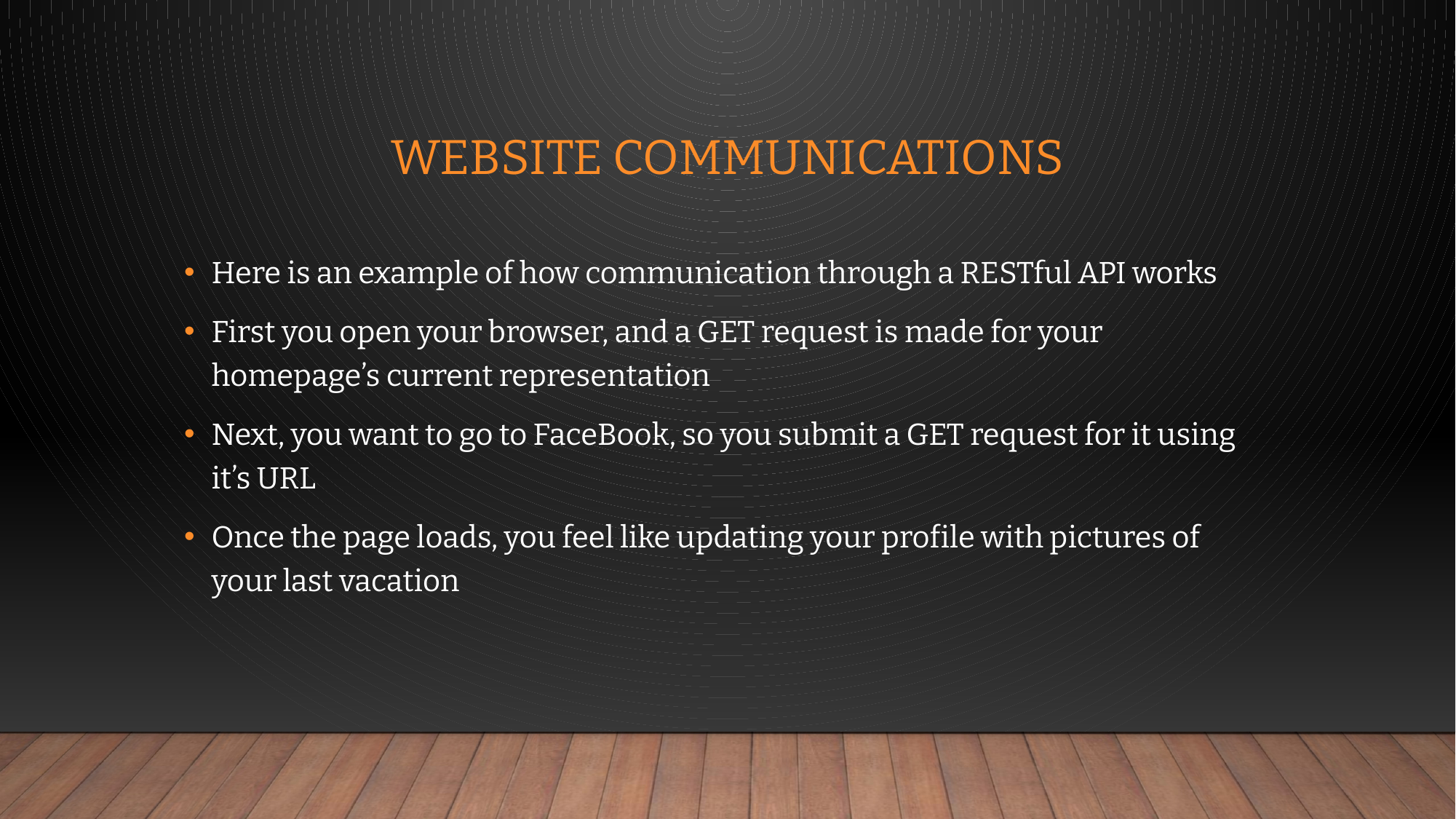

# Website communications
Here is an example of how communication through a RESTful API works
First you open your browser, and a GET request is made for your homepage’s current representation
Next, you want to go to FaceBook, so you submit a GET request for it using it’s URL
Once the page loads, you feel like updating your profile with pictures of your last vacation